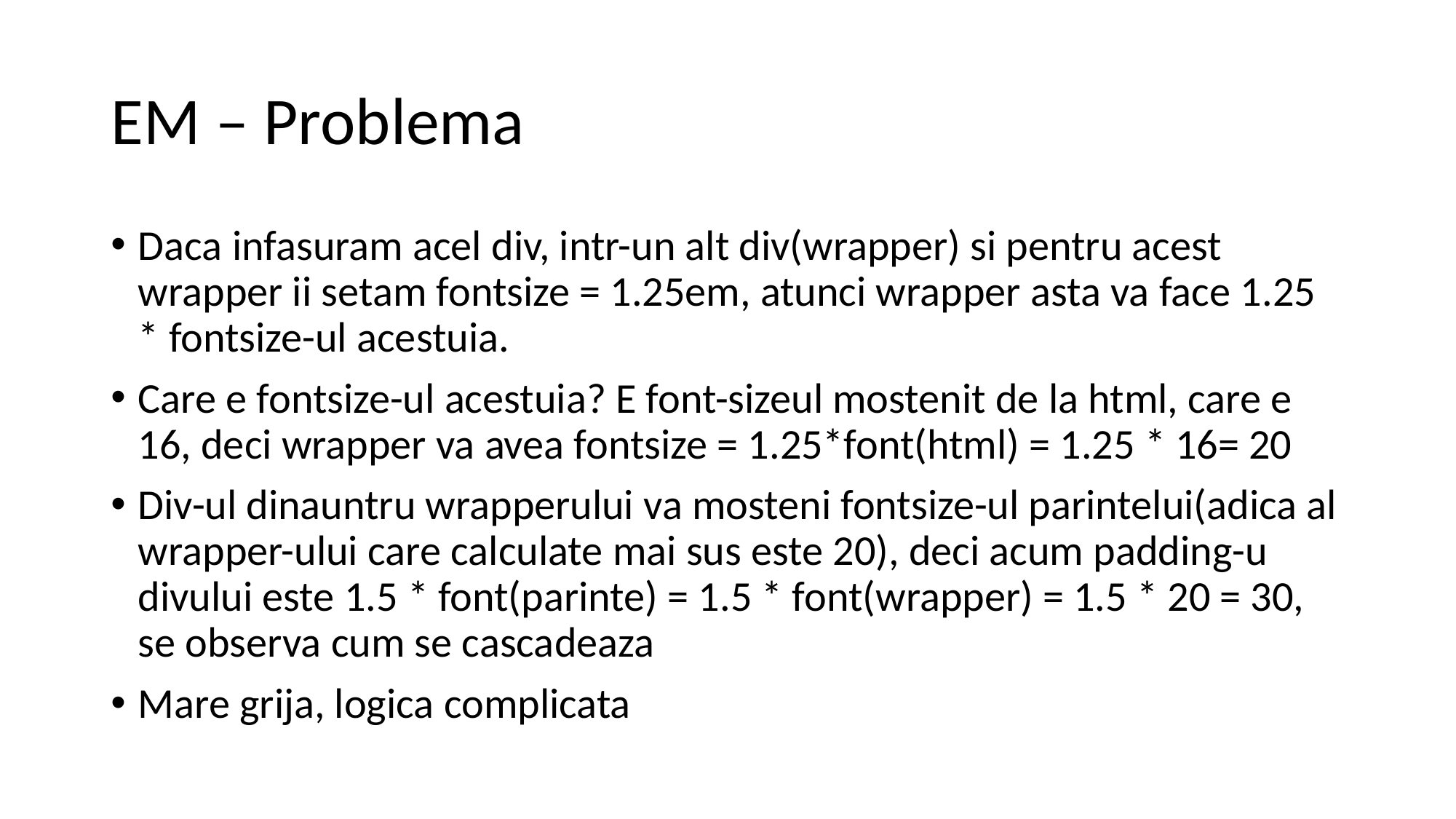

# EM – Problema
Daca infasuram acel div, intr-un alt div(wrapper) si pentru acest wrapper ii setam fontsize = 1.25em, atunci wrapper asta va face 1.25 * fontsize-ul acestuia.
Care e fontsize-ul acestuia? E font-sizeul mostenit de la html, care e 16, deci wrapper va avea fontsize = 1.25*font(html) = 1.25 * 16= 20
Div-ul dinauntru wrapperului va mosteni fontsize-ul parintelui(adica al wrapper-ului care calculate mai sus este 20), deci acum padding-u divului este 1.5 * font(parinte) = 1.5 * font(wrapper) = 1.5 * 20 = 30, se observa cum se cascadeaza
Mare grija, logica complicata